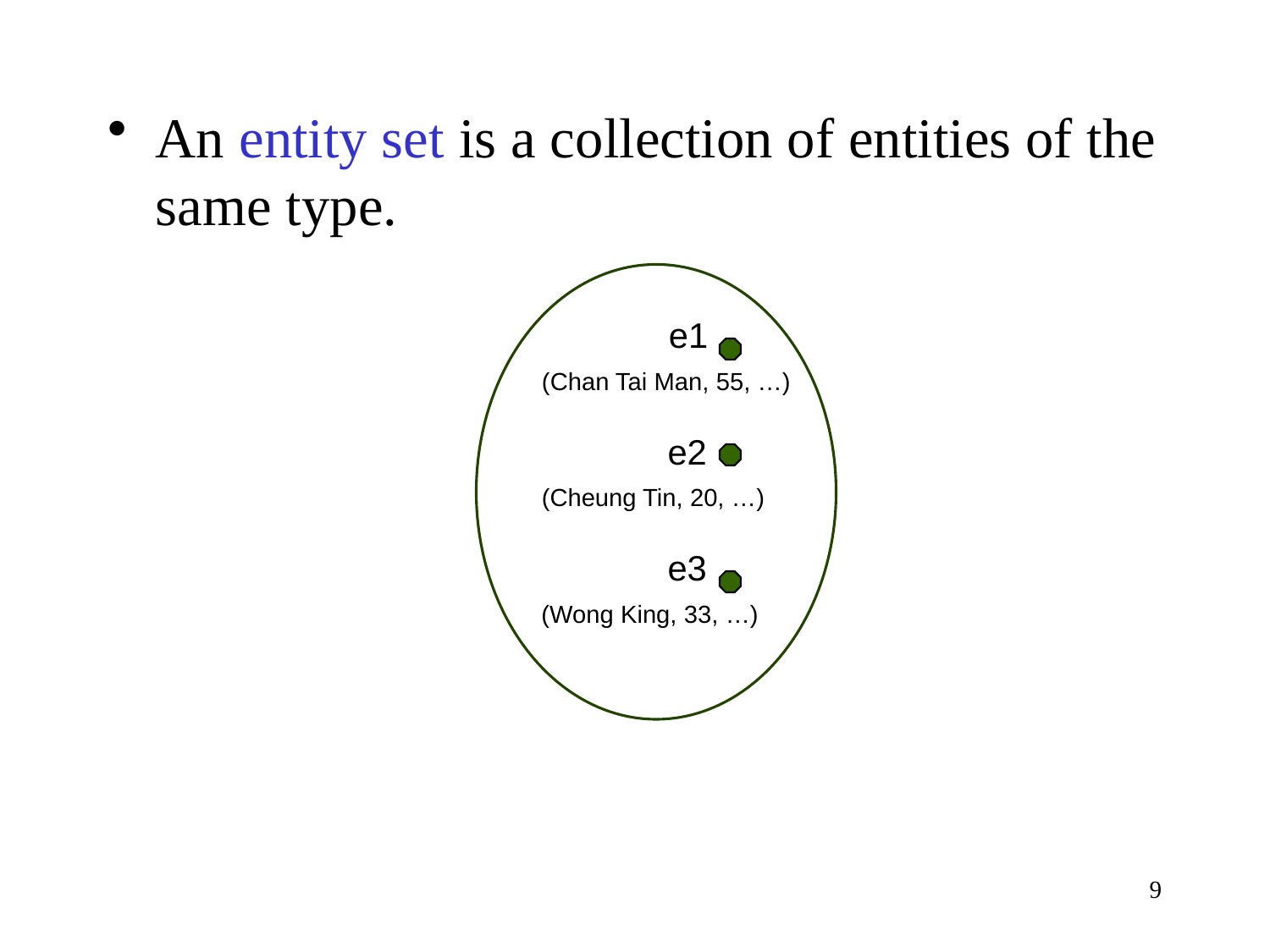

An entity set is a collection of entities of the same type.

e1

(Chan Tai Man, 55, …)
e2

(Cheung Tin, 20, …)
e3

(Wong King, 33, …)
9